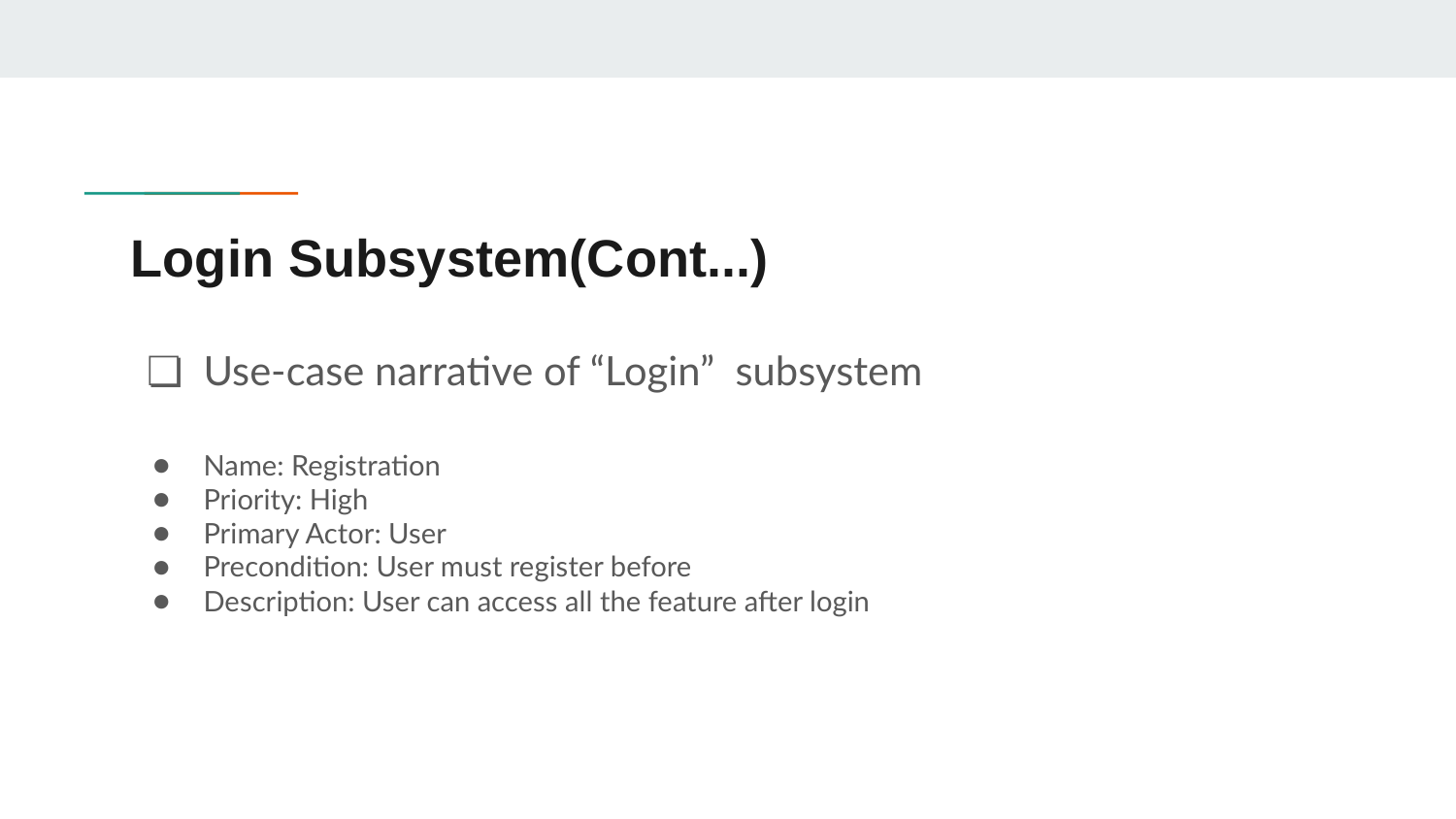

# Login Subsystem(Cont...)
Use-case narrative of “Login”  subsystem

Name: Registration
Priority: High
Primary Actor: User
Precondition: User must register before
Description: User can access all the feature after login